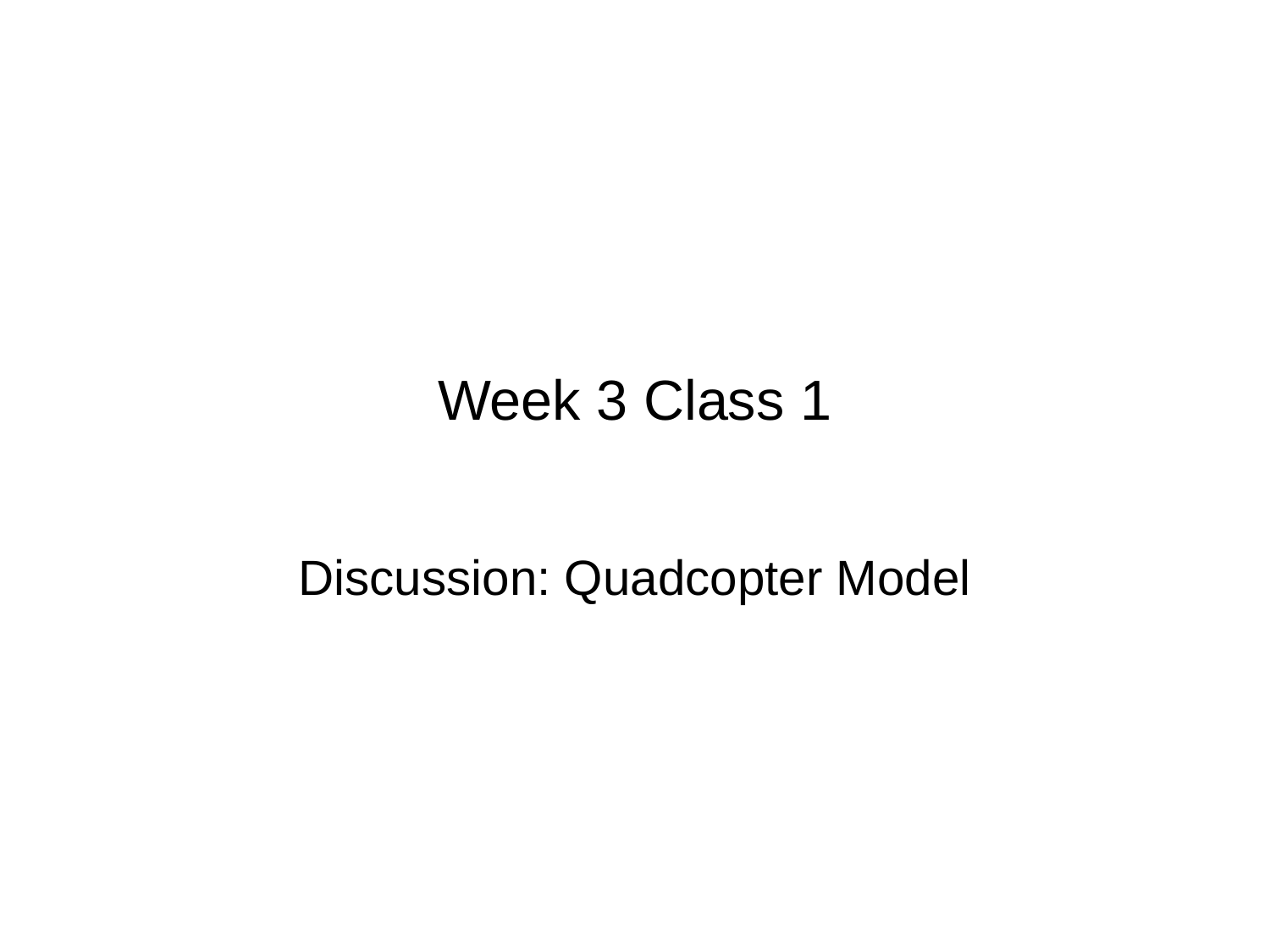

# Week 3 Class 1
Discussion: Quadcopter Model